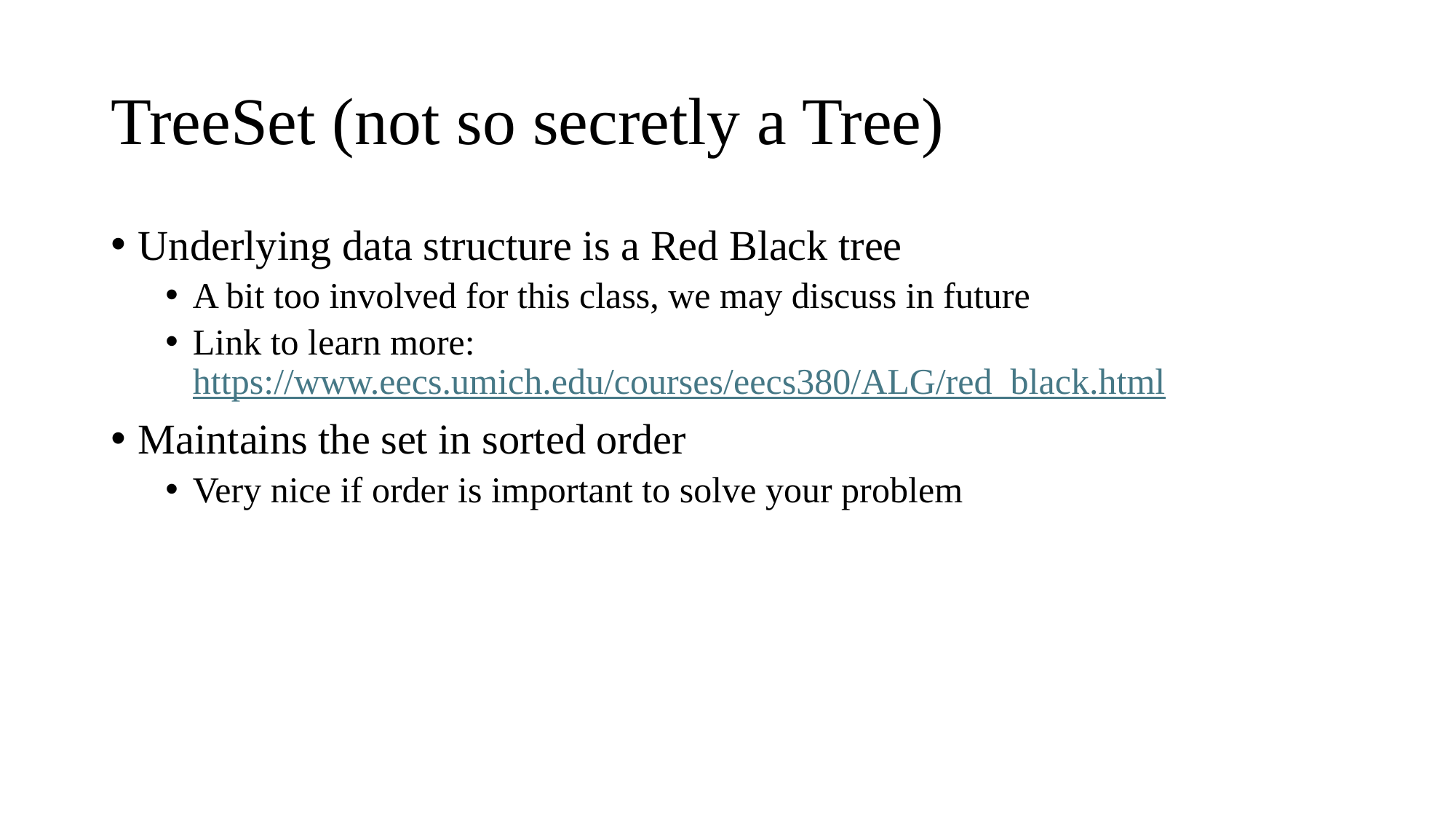

# TreeSet (not so secretly a Tree)
Underlying data structure is a Red Black tree
A bit too involved for this class, we may discuss in future
Link to learn more: https://www.eecs.umich.edu/courses/eecs380/ALG/red_black.html
Maintains the set in sorted order
Very nice if order is important to solve your problem